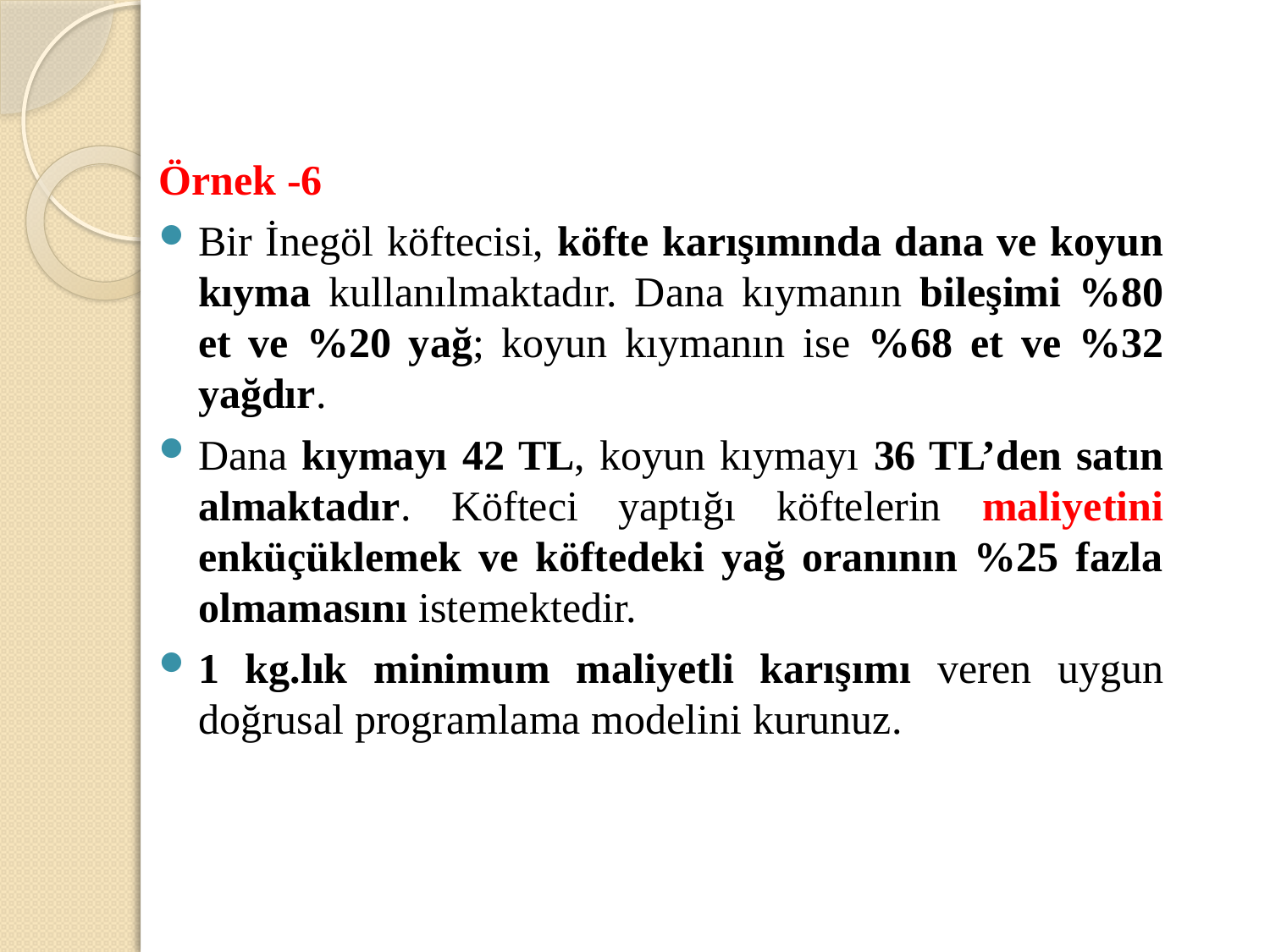

Örnek -6
Bir İnegöl köftecisi, köfte karışımında dana ve koyun kıyma kullanılmaktadır. Dana kıymanın bileşimi %80 et ve %20 yağ; koyun kıymanın ise %68 et ve %32 yağdır.
Dana kıymayı 42 TL, koyun kıymayı 36 TL’den satın almaktadır. Köfteci yaptığı köftelerin maliyetini enküçüklemek ve köftedeki yağ oranının %25 fazla olmamasını istemektedir.
1 kg.lık minimum maliyetli karışımı veren uygun doğrusal programlama modelini kurunuz.